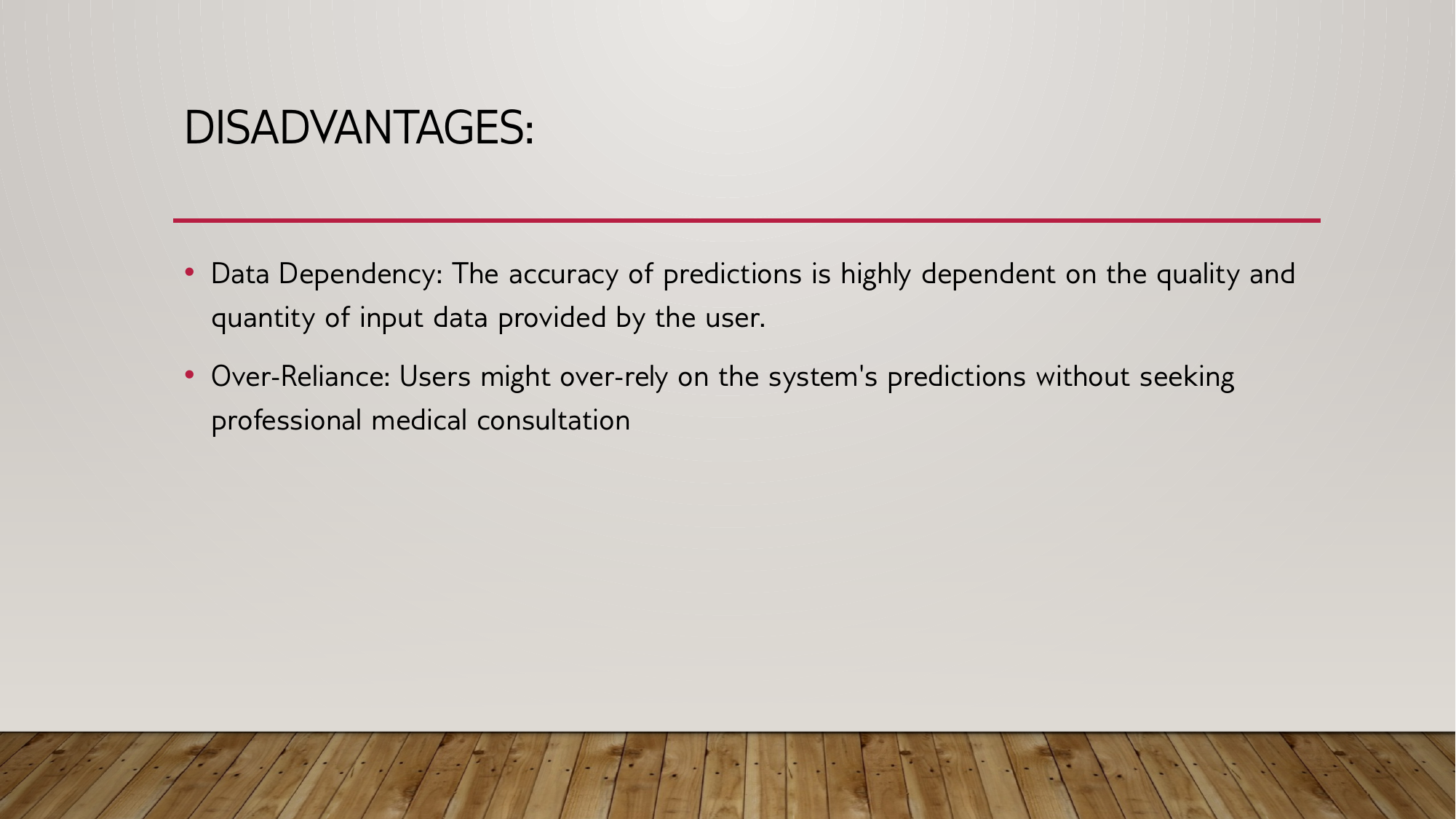

# DISADVANTAGES:
Data Dependency: The accuracy of predictions is highly dependent on the quality and quantity of input data provided by the user.
Over-Reliance: Users might over-rely on the system's predictions without seeking professional medical consultation